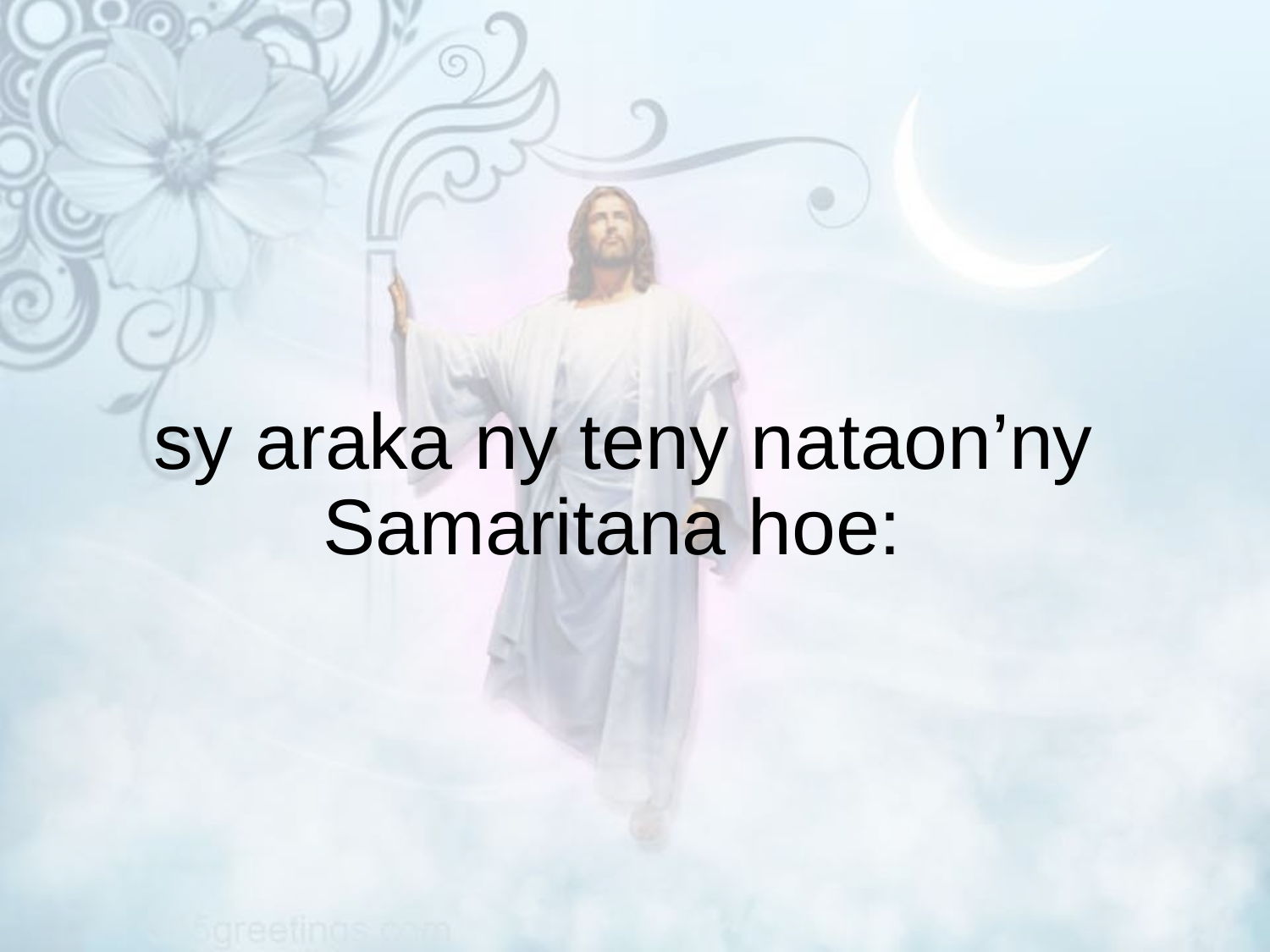

sy araka ny teny nataon’ny Samaritana hoe: